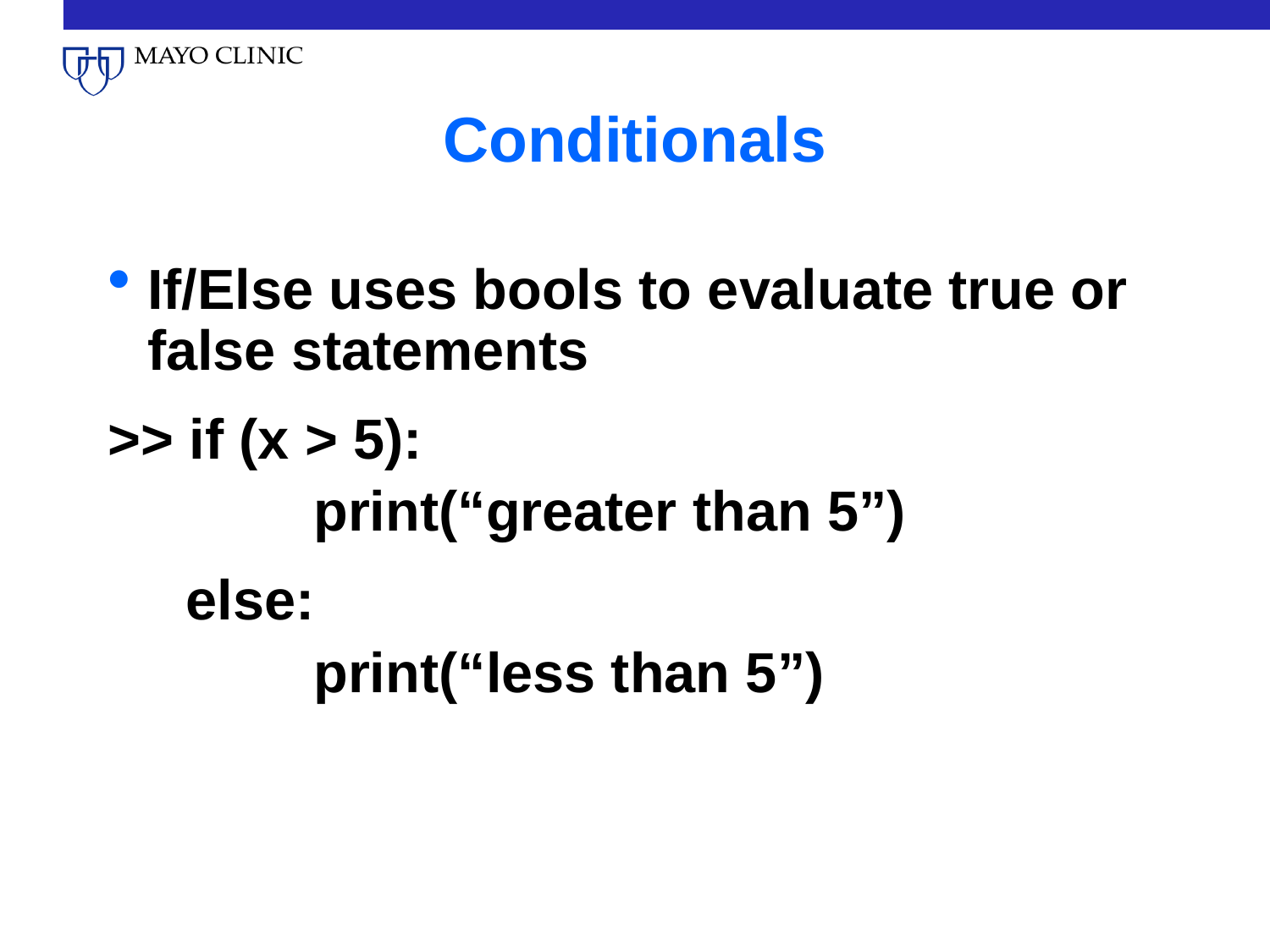

# Conditionals
If/Else uses bools to evaluate true or false statements
>> if (x > 5):
	print(“greater than 5”)
     else:
	print(“less than 5”)